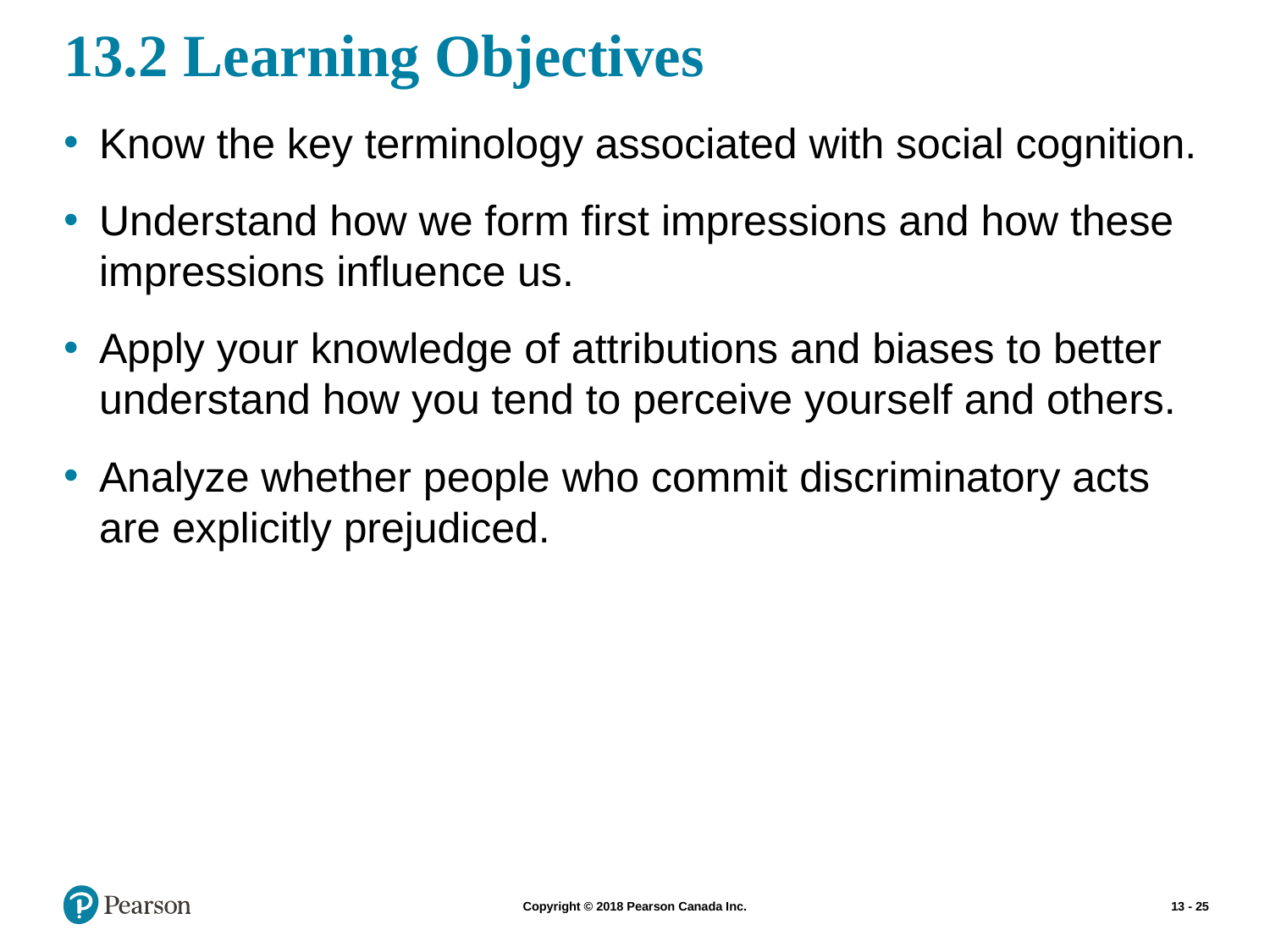

# 13.2 Learning Objectives
Know the key terminology associated with social cognition.
Understand how we form first impressions and how these impressions influence us.
Apply your knowledge of attributions and biases to better understand how you tend to perceive yourself and others.
Analyze whether people who commit discriminatory acts are explicitly prejudiced.